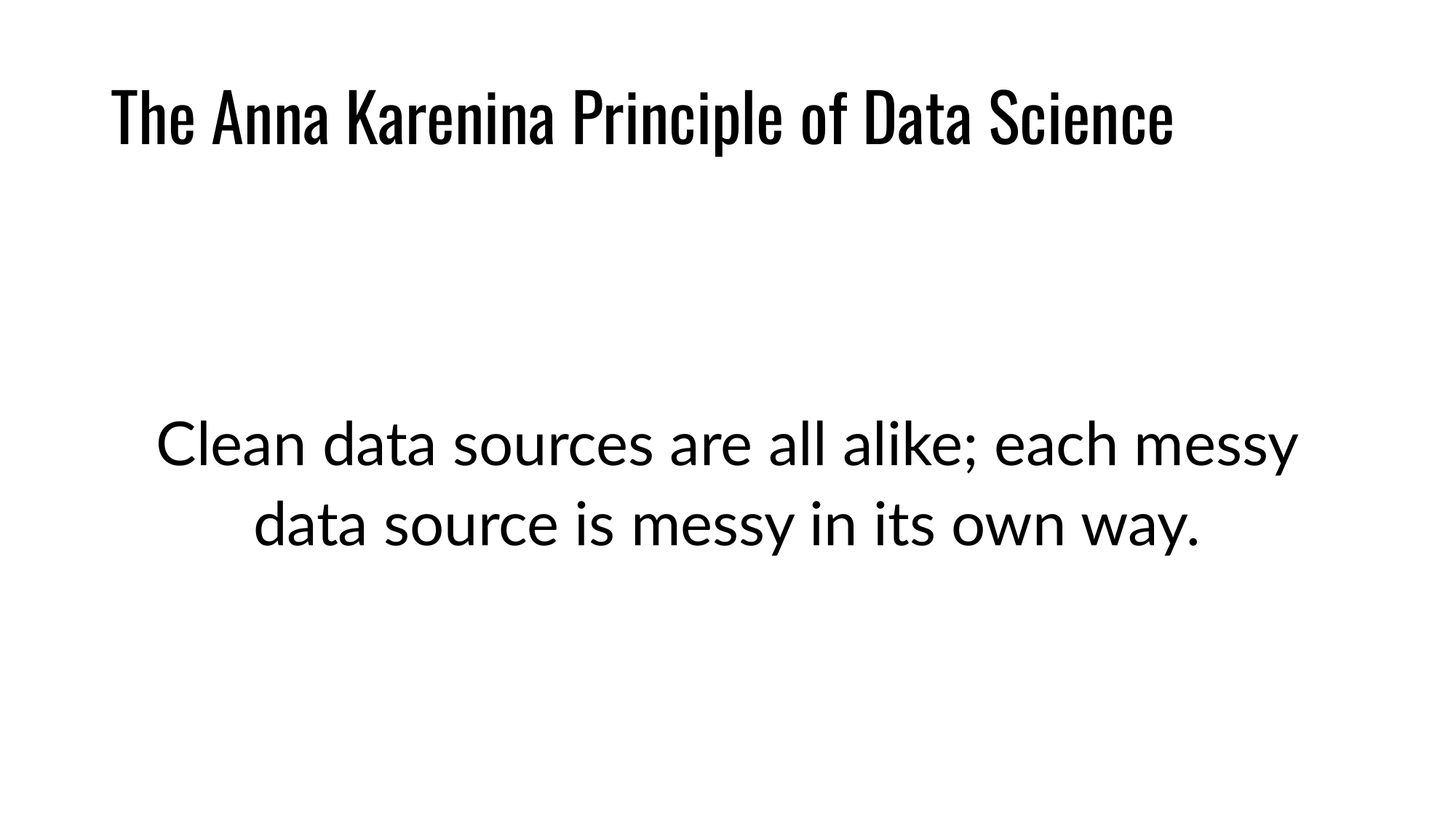

# The Anna Karenina Principle of Data Science
Clean data sources are all alike; each messy data source is messy in its own way.